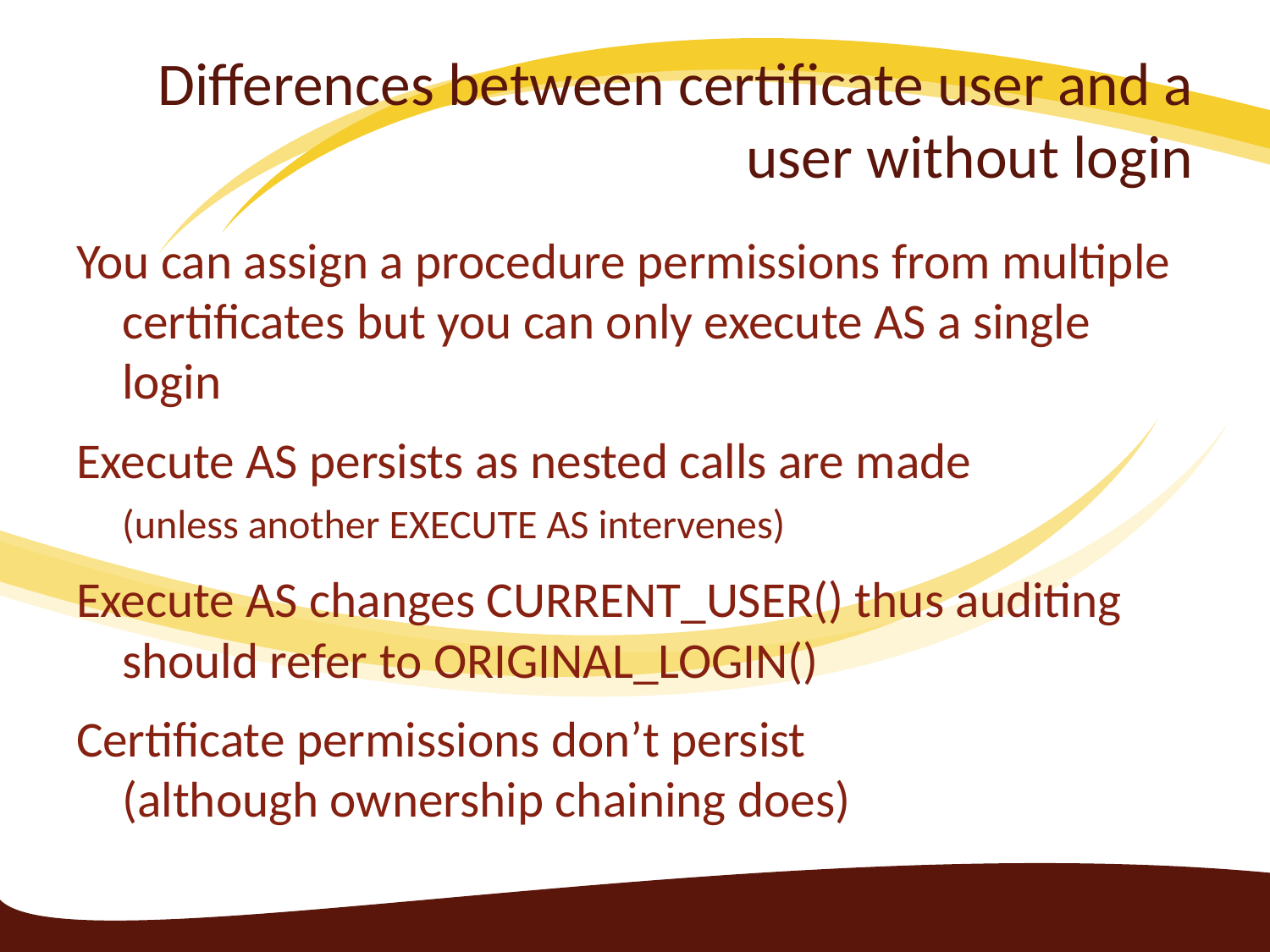

# Differences between certificate user and a user without login
You can assign a procedure permissions from multiple certificates but you can only execute AS a single login
Execute AS persists as nested calls are made
(unless another EXECUTE AS intervenes)
Execute AS changes CURRENT_USER() thus auditing should refer to ORIGINAL_LOGIN()
Certificate permissions don’t persist
(although ownership chaining does)